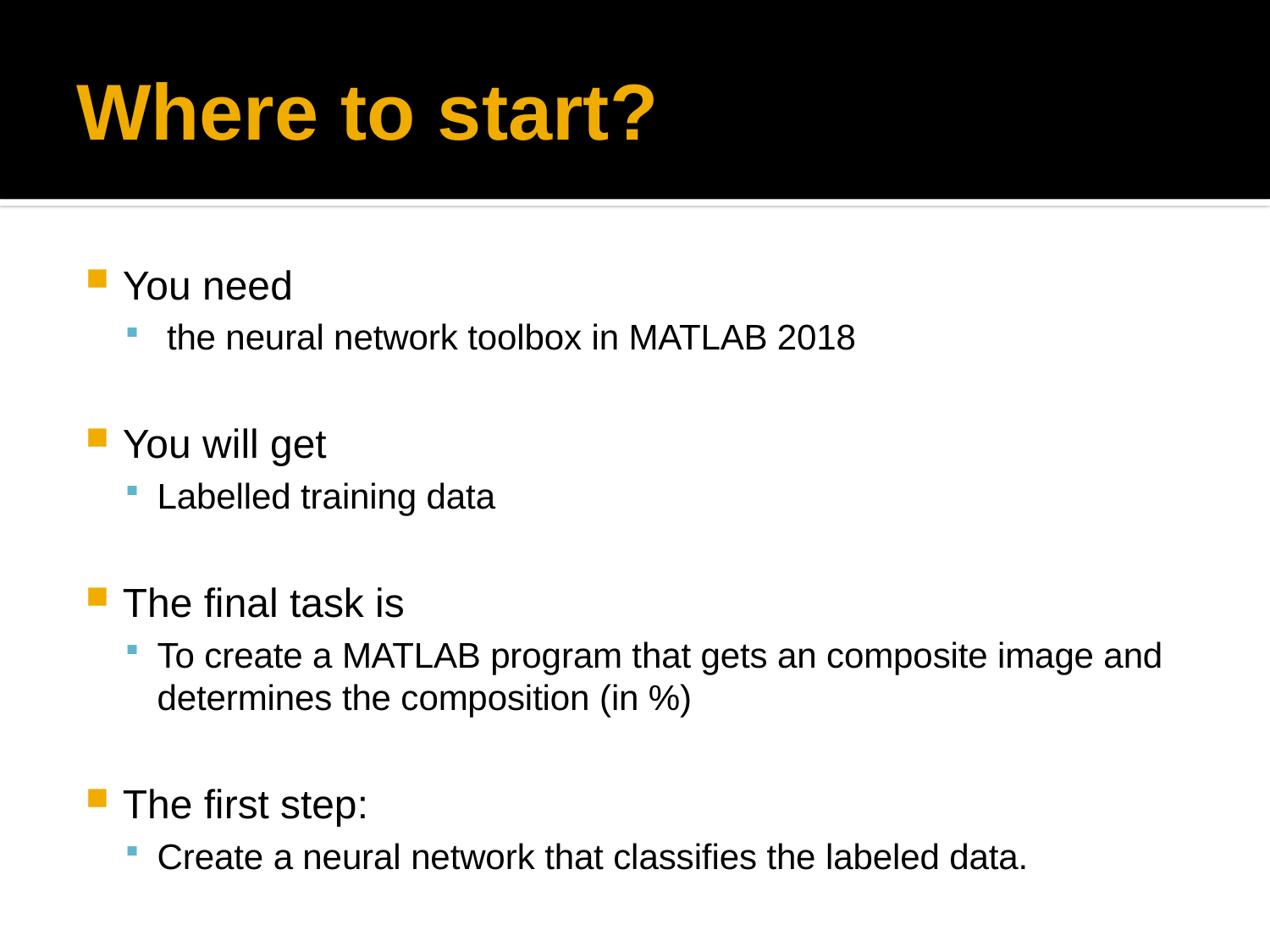

# Where to start?
You need
 the neural network toolbox in MATLAB 2018

You will get
Labelled training data

The final task is
To create a MATLAB program that gets an composite image and determines the composition (in %)

The first step:
Create a neural network that classifies the labeled data.